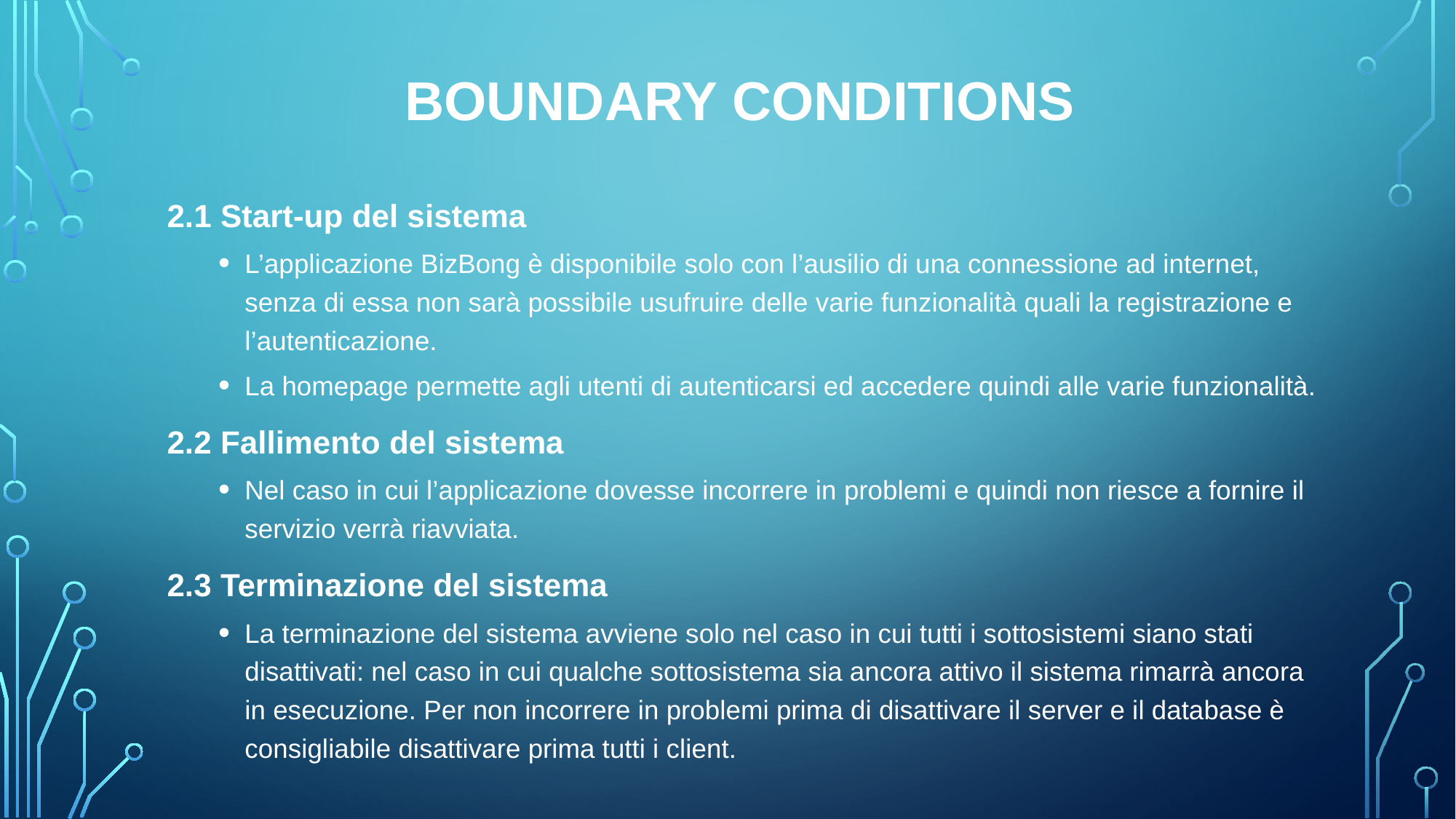

# Boundary conditions
2.1 Start‐up del sistema
L’applicazione BizBong è disponibile solo con l’ausilio di una connessione ad internet, senza di essa non sarà possibile usufruire delle varie funzionalità quali la registrazione e l’autenticazione.
La homepage permette agli utenti di autenticarsi ed accedere quindi alle varie funzionalità.
2.2 Fallimento del sistema
Nel caso in cui l’applicazione dovesse incorrere in problemi e quindi non riesce a fornire il servizio verrà riavviata.
2.3 Terminazione del sistema
La terminazione del sistema avviene solo nel caso in cui tutti i sottosistemi siano stati disattivati: nel caso in cui qualche sottosistema sia ancora attivo il sistema rimarrà ancora in esecuzione. Per non incorrere in problemi prima di disattivare il server e il database è consigliabile disattivare prima tutti i client.